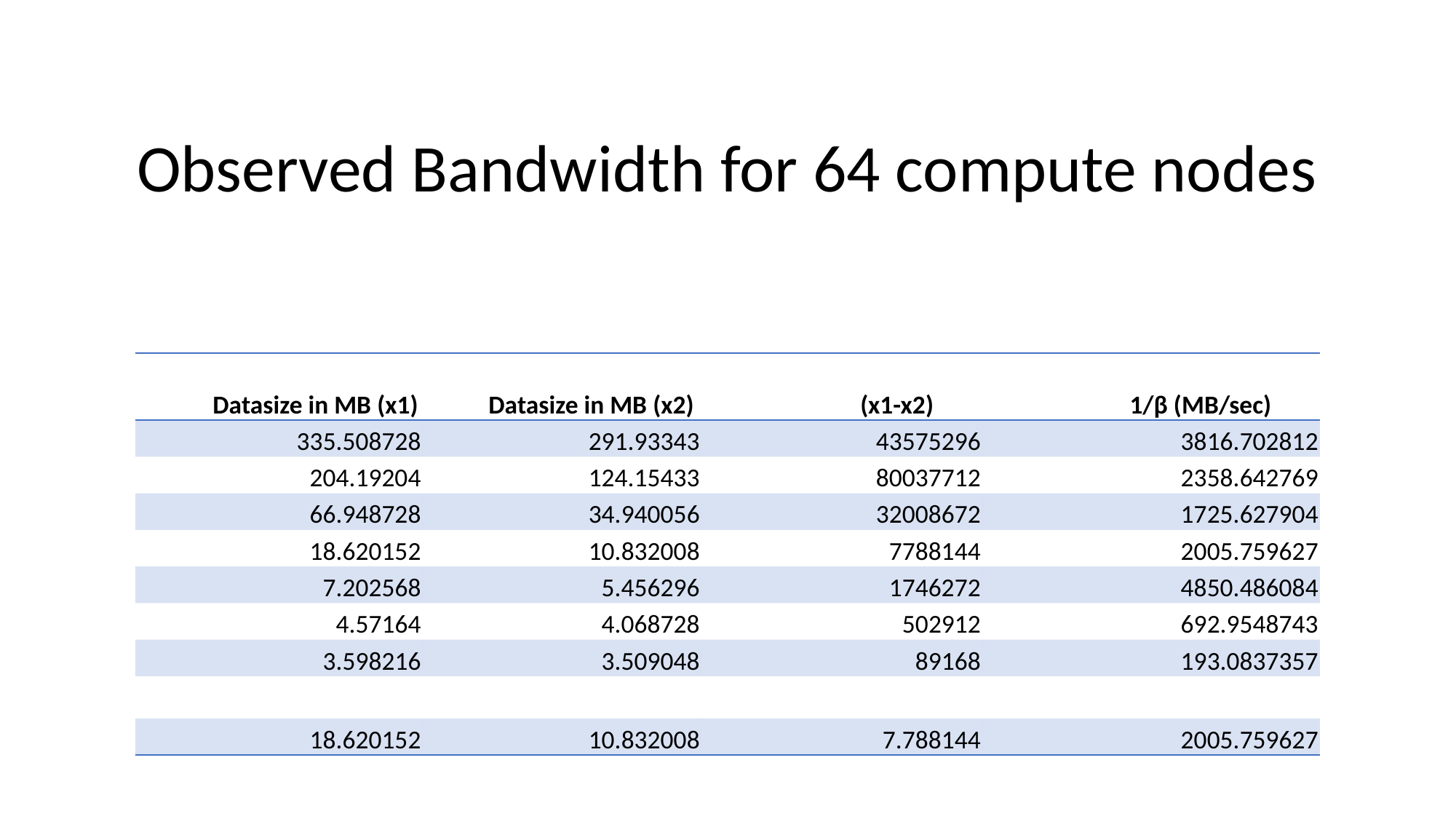

# Observed Bandwidth for 64 compute nodes
| Datasize in MB (x1) | Datasize in MB (x2) | (x1-x2) | 1/β (MB/sec) |
| --- | --- | --- | --- |
| 335.508728 | 291.93343 | 43575296 | 3816.702812 |
| 204.19204 | 124.15433 | 80037712 | 2358.642769 |
| 66.948728 | 34.940056 | 32008672 | 1725.627904 |
| 18.620152 | 10.832008 | 7788144 | 2005.759627 |
| 7.202568 | 5.456296 | 1746272 | 4850.486084 |
| 4.57164 | 4.068728 | 502912 | 692.9548743 |
| 3.598216 | 3.509048 | 89168 | 193.0837357 |
|  |  |  |  |
| 18.620152 | 10.832008 | 7.788144 | 2005.759627 |